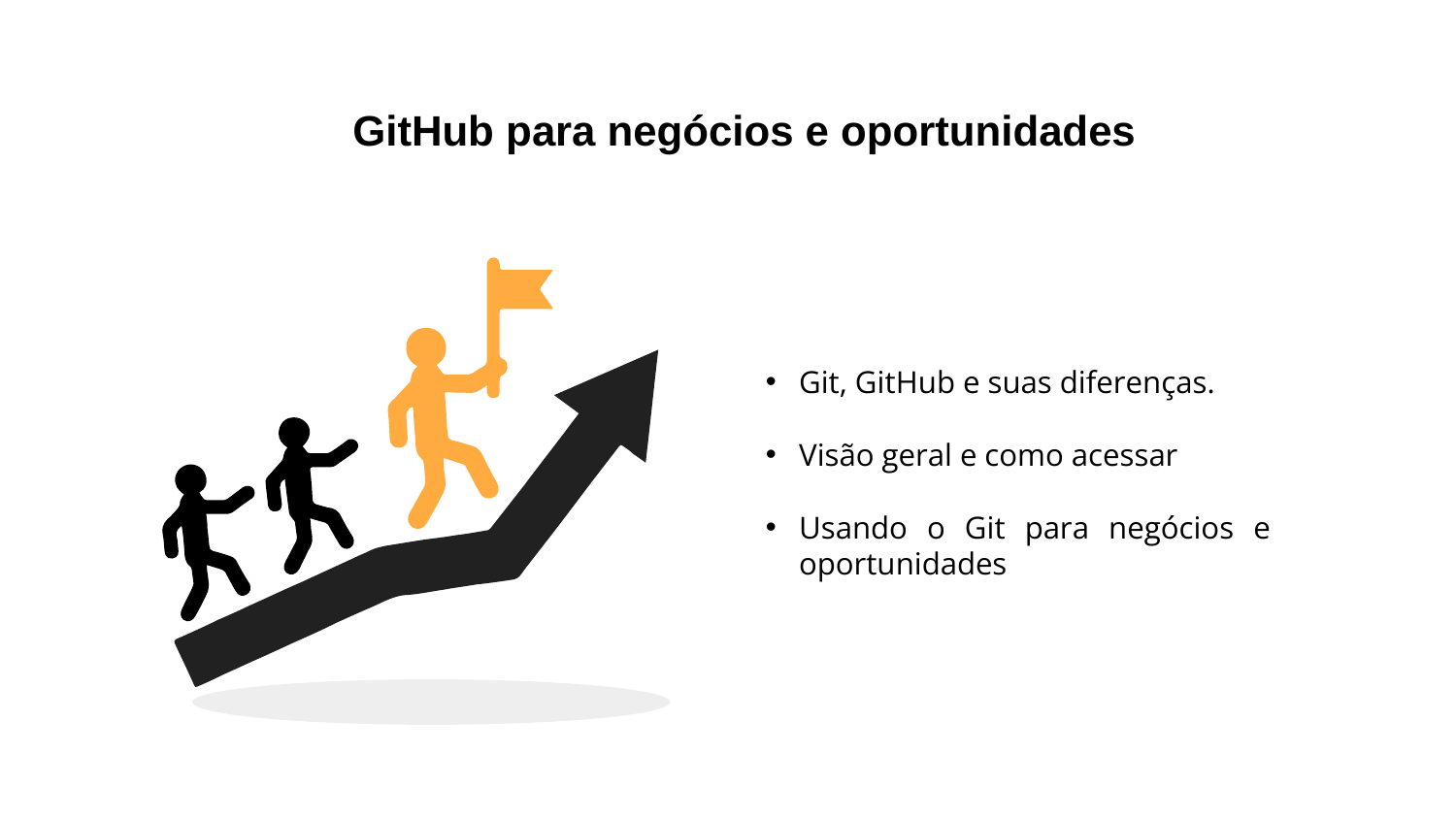

GitHub para negócios e oportunidades

Git, GitHub e suas diferenças.

Visão geral e como acessar

Usando o Git para negócios e oportunidades